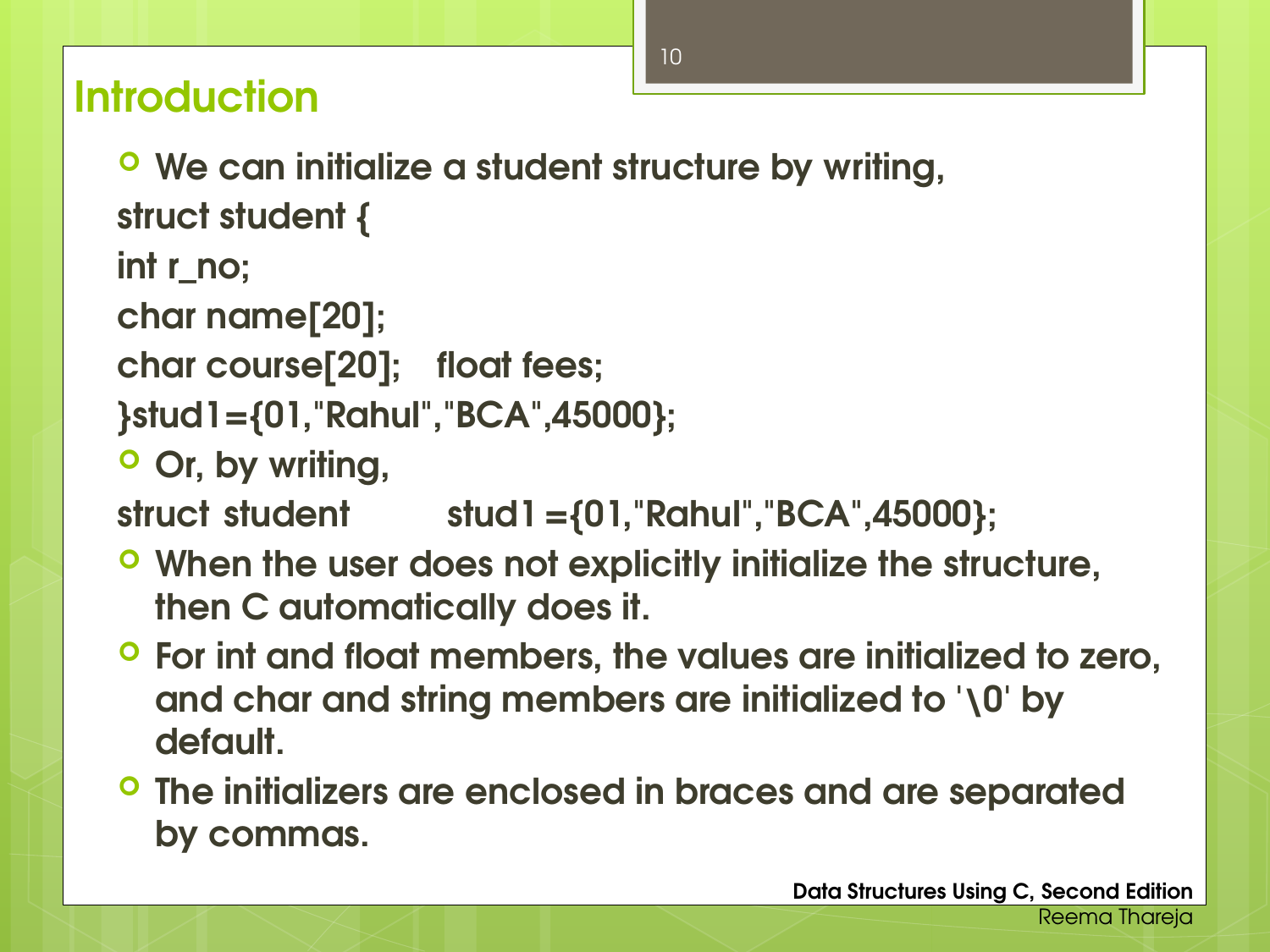

10
# Introduction
We can initialize a student structure by writing,
	struct student {
		int r_no;
		char name[20];
		char course[20]; 						float fees;
	}stud1={01,"Rahul","BCA",45000};
Or, by writing,
	struct	student	 stud1	={01,"Rahul","BCA",45000};
When the user does not explicitly initialize the structure, then C automatically does it.
For int and float members, the values are initialized to zero, and char and string members are initialized to '\0' by default.
The initializers are enclosed in braces and are separated by commas.

Data Structures Using C, Second Edition
Reema Thareja